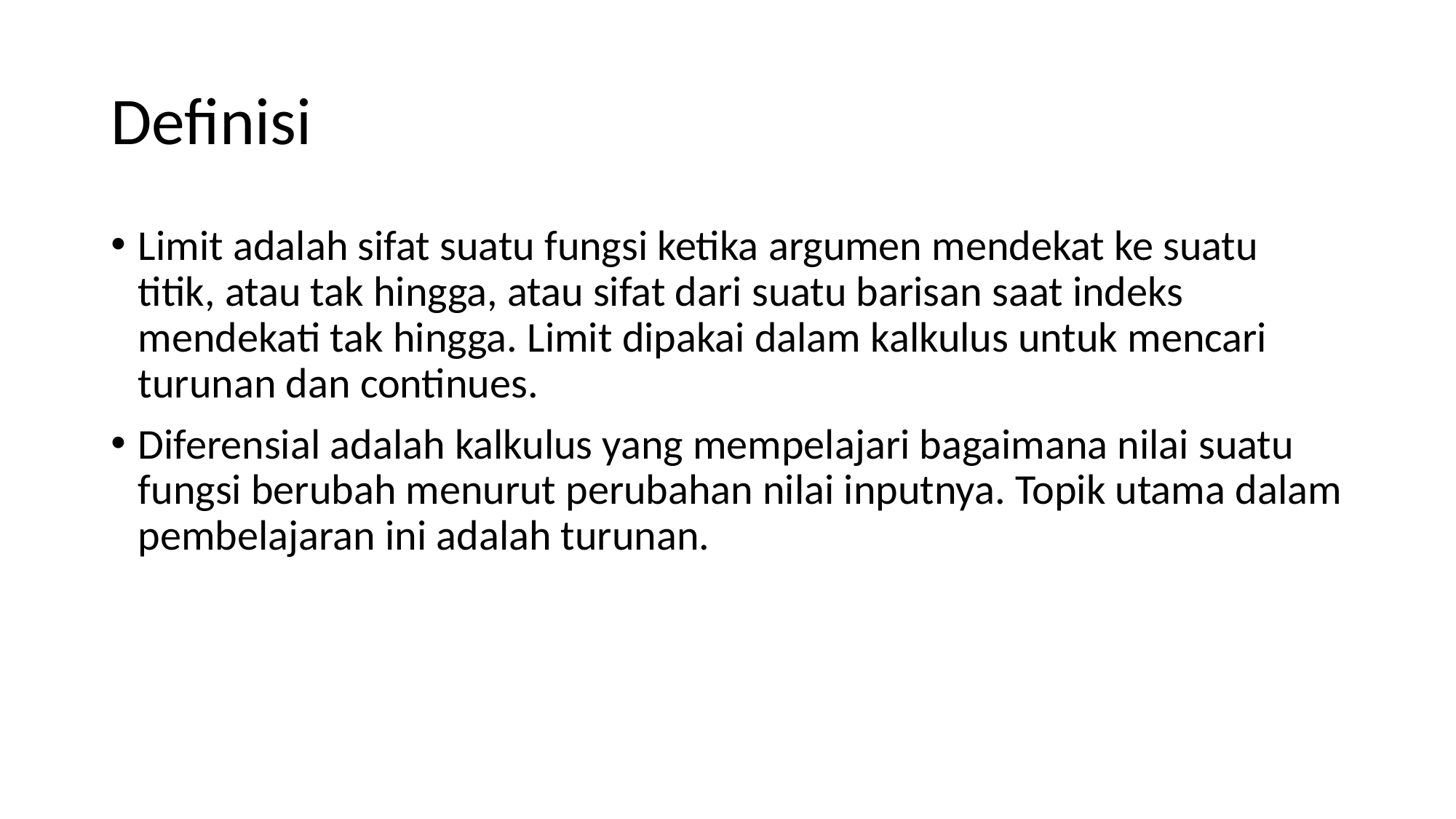

# Definisi
Limit adalah sifat suatu fungsi ketika argumen mendekat ke suatu titik, atau tak hingga, atau sifat dari suatu barisan saat indeks mendekati tak hingga. Limit dipakai dalam kalkulus untuk mencari turunan dan continues.
Diferensial adalah kalkulus yang mempelajari bagaimana nilai suatu fungsi berubah menurut perubahan nilai inputnya. Topik utama dalam pembelajaran ini adalah turunan.